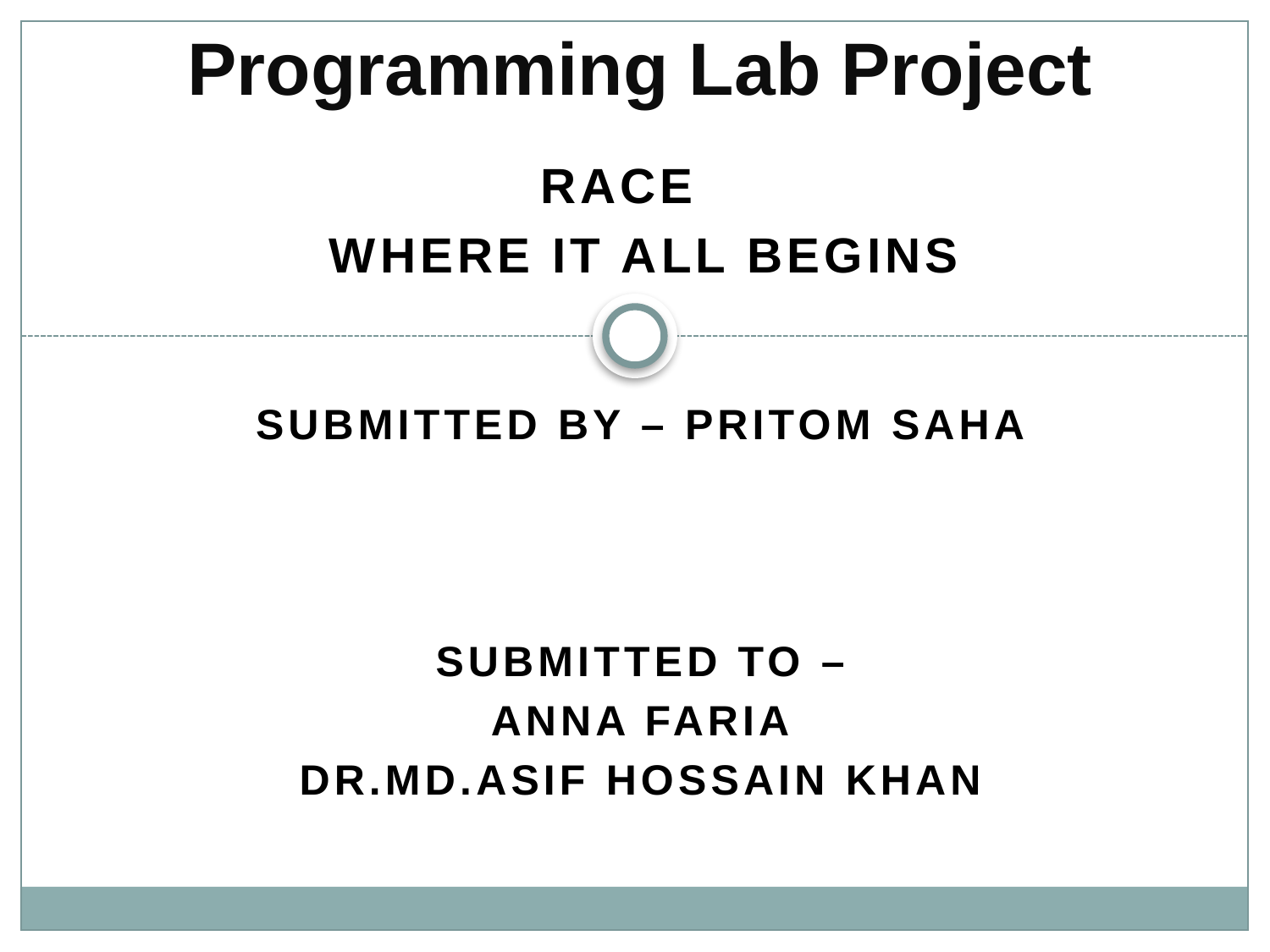

# Programming Lab Project
Race
 Where it all Begins
Submitted by – Pritom Saha

Submitted to –
Anna Faria
Dr.MD.Asif hossain khan